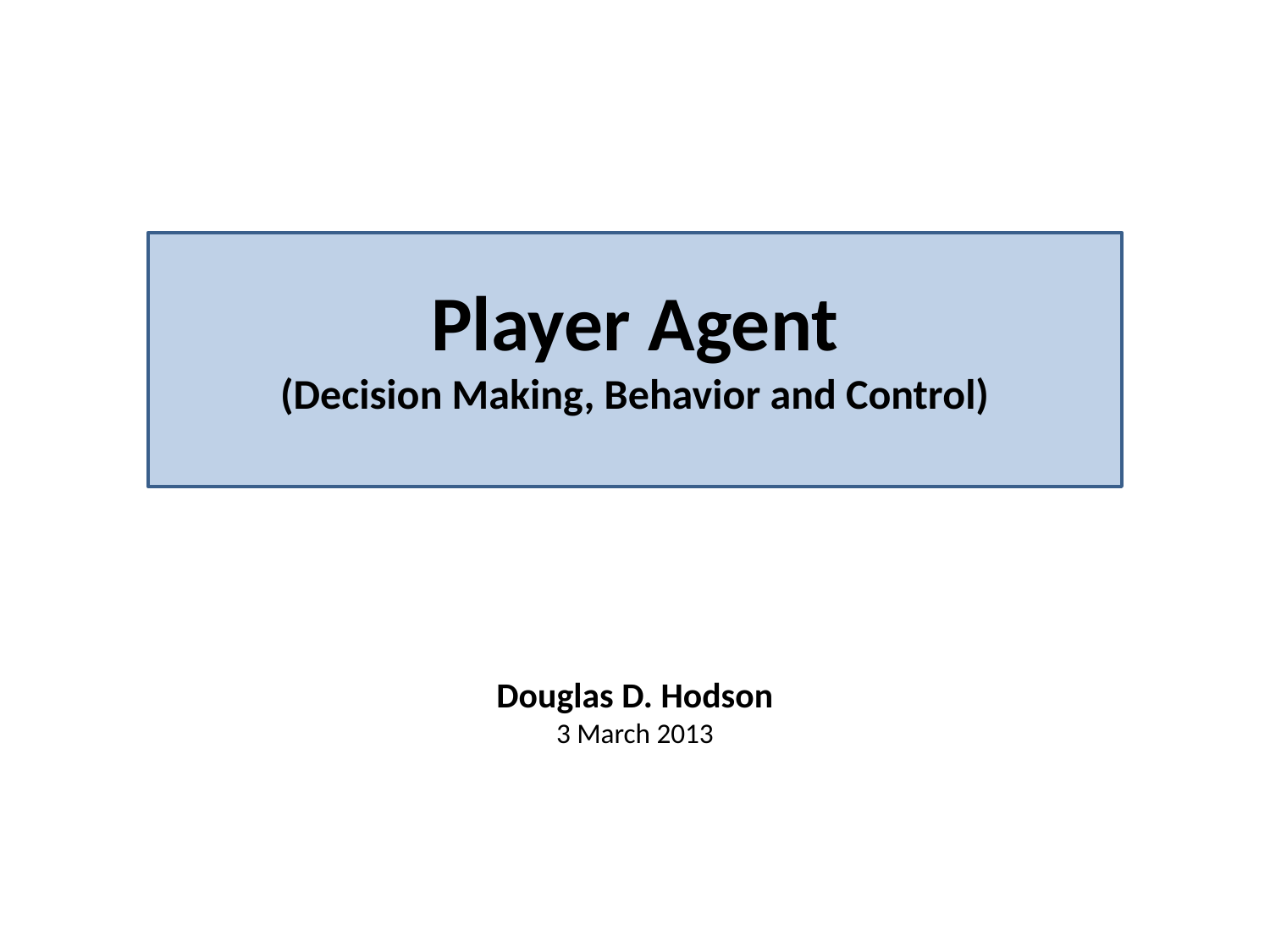

# Player Agent (Decision Making, Behavior and Control)
Douglas D. Hodson
3 March 2013